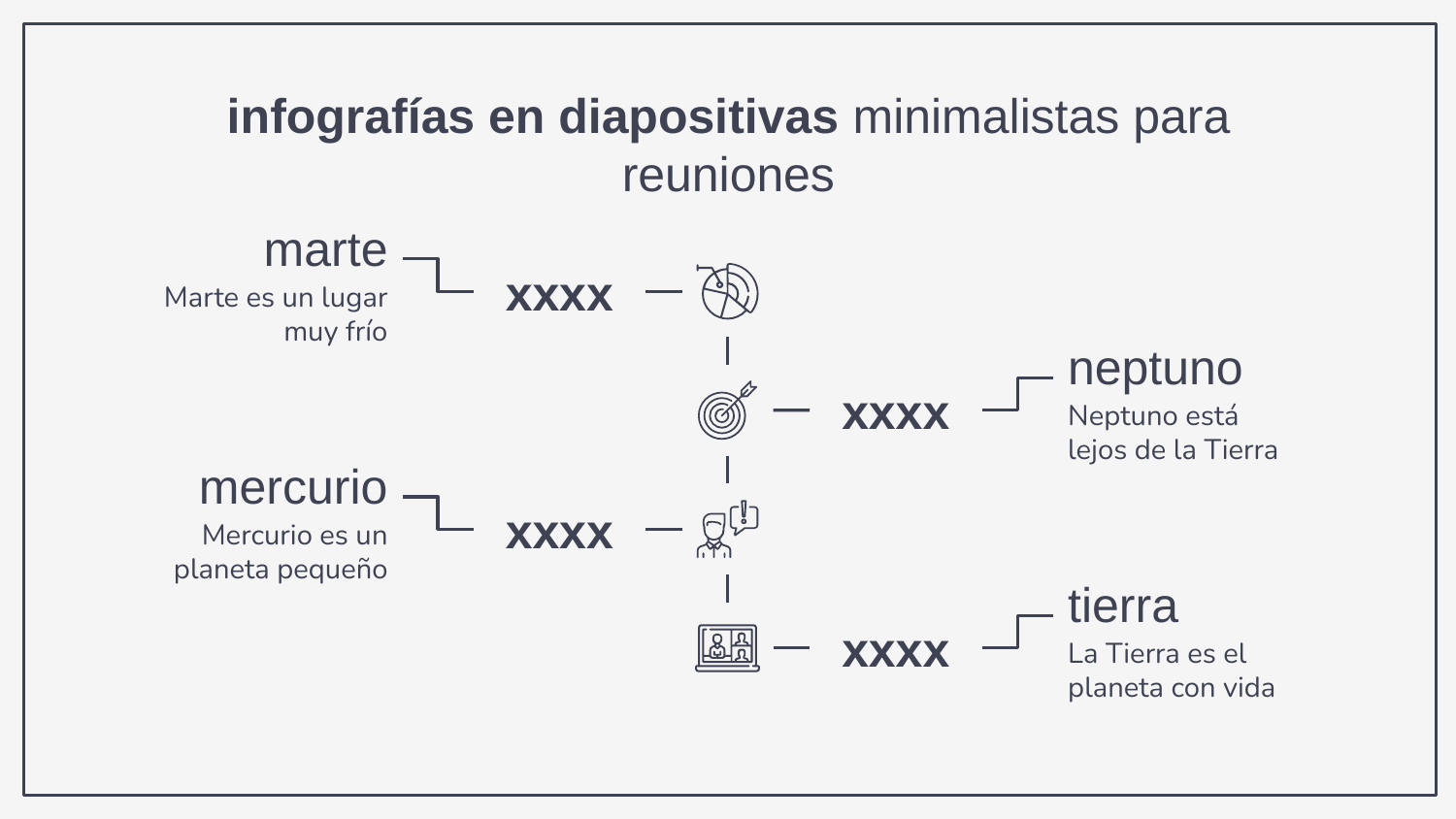

# infografías en diapositivas minimalistas para reuniones
marte
Marte es un lugar muy frío

xxxx
neptuno
Neptuno está lejos de la Tierra

xxxx
mercurio
Mercurio es un planeta pequeño

xxxx
tierra
La Tierra es el planeta con vida

xxxx